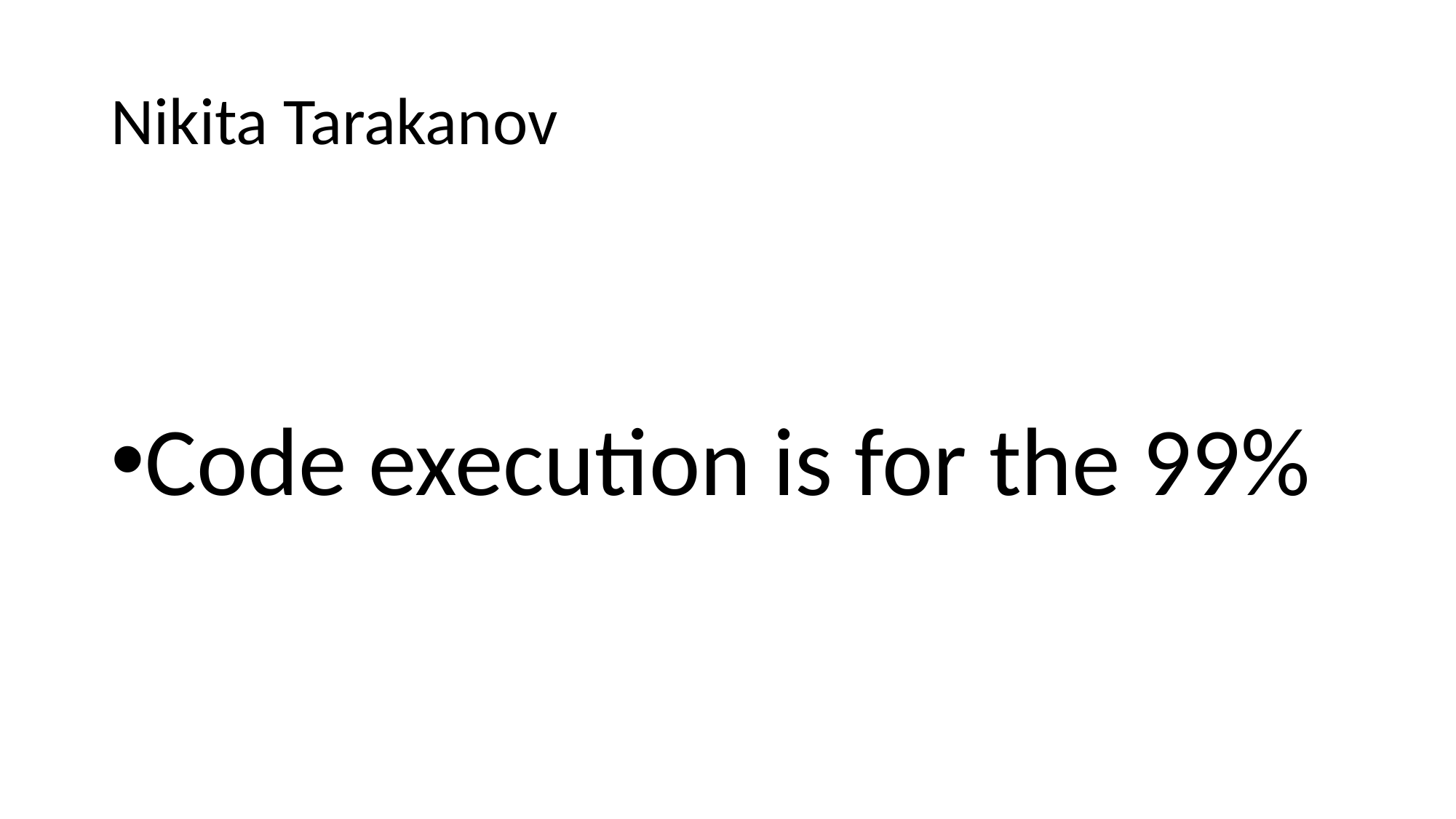

# Nikita Tarakanov

Code execution is for the 99%